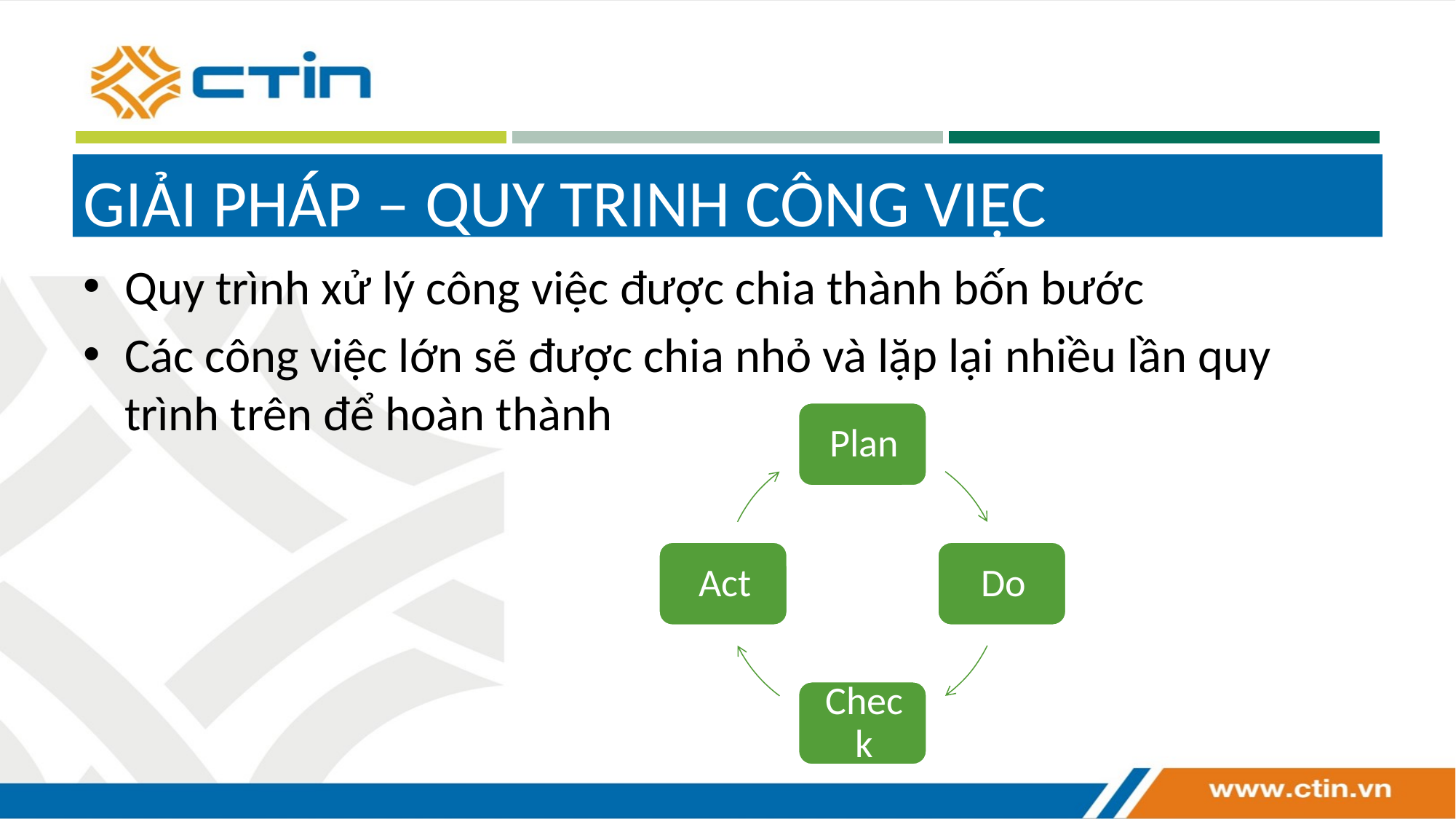

# GIẢI PHÁP – QUY TRINH CÔNG VIỆC
Quy trình xử lý công việc được chia thành bốn bước
Các công việc lớn sẽ được chia nhỏ và lặp lại nhiều lần quy trình trên để hoàn thành

Plan
Do
Check
Act